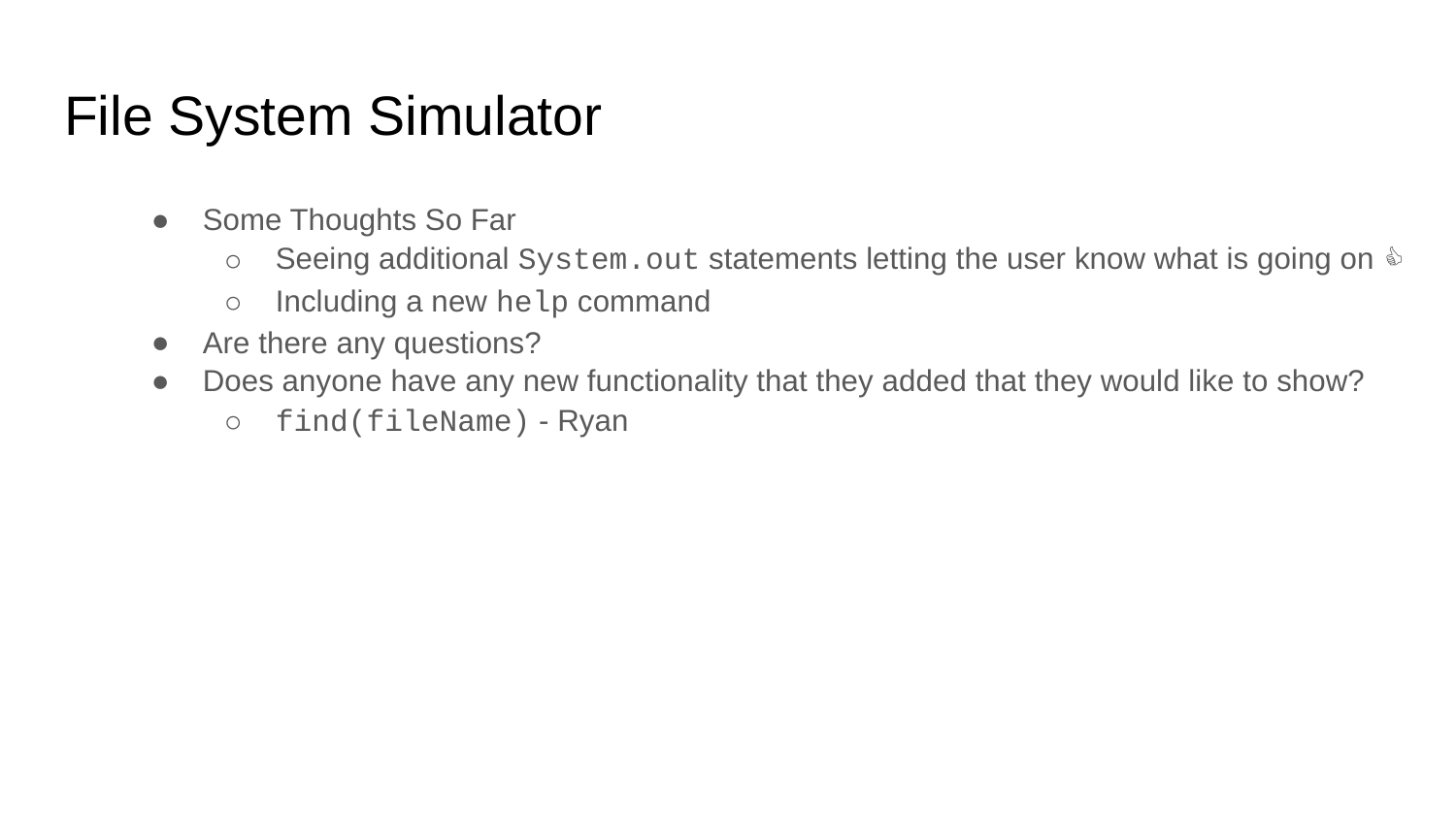

# File System Simulator
Some Thoughts So Far
Seeing additional System.out statements letting the user know what is going on 👍
Including a new help command
Are there any questions?
Does anyone have any new functionality that they added that they would like to show?
find(fileName) - Ryan